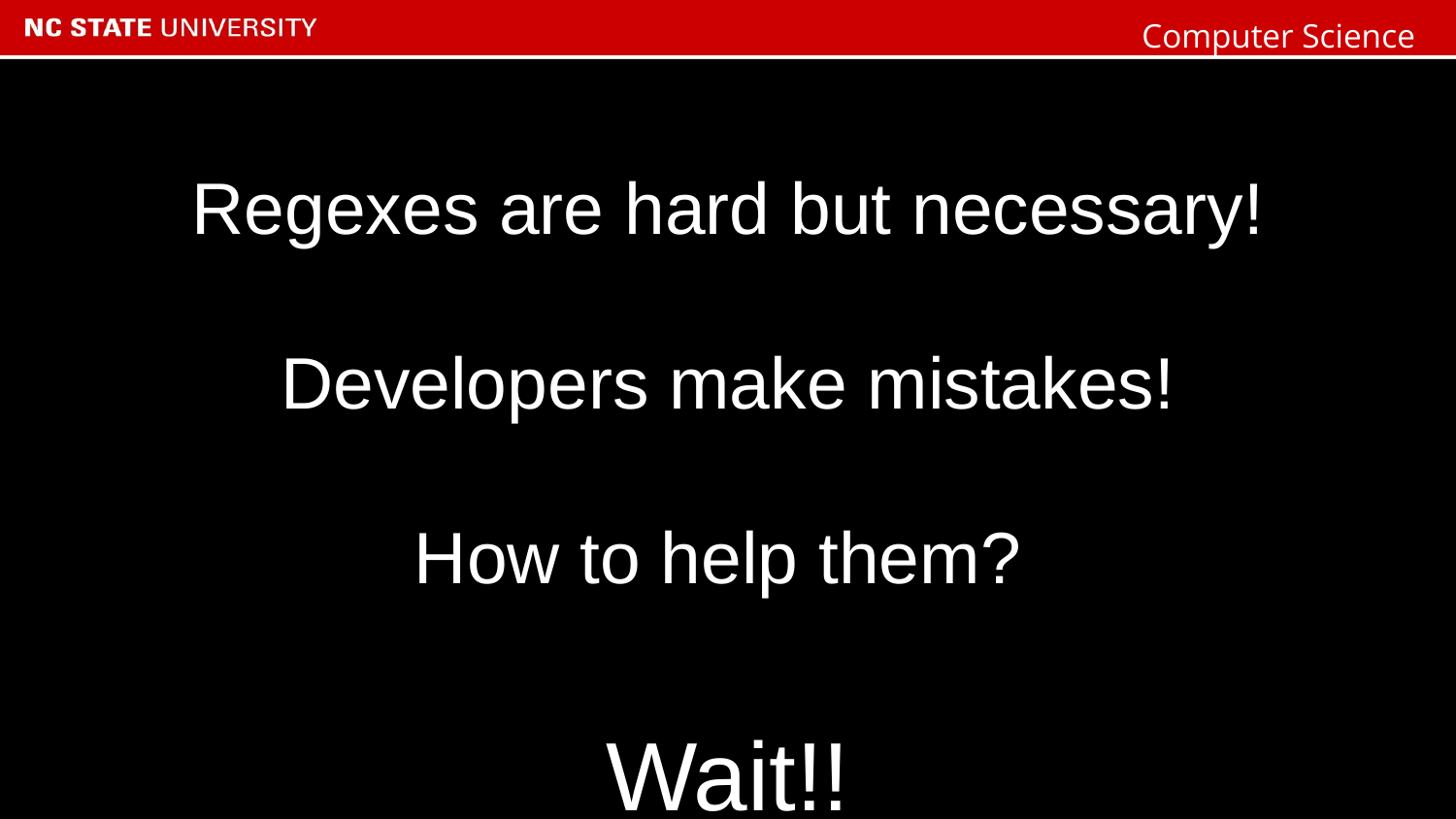

#
Regexes are hard but necessary!
Developers make mistakes!
How to help them?
Wait!!

8